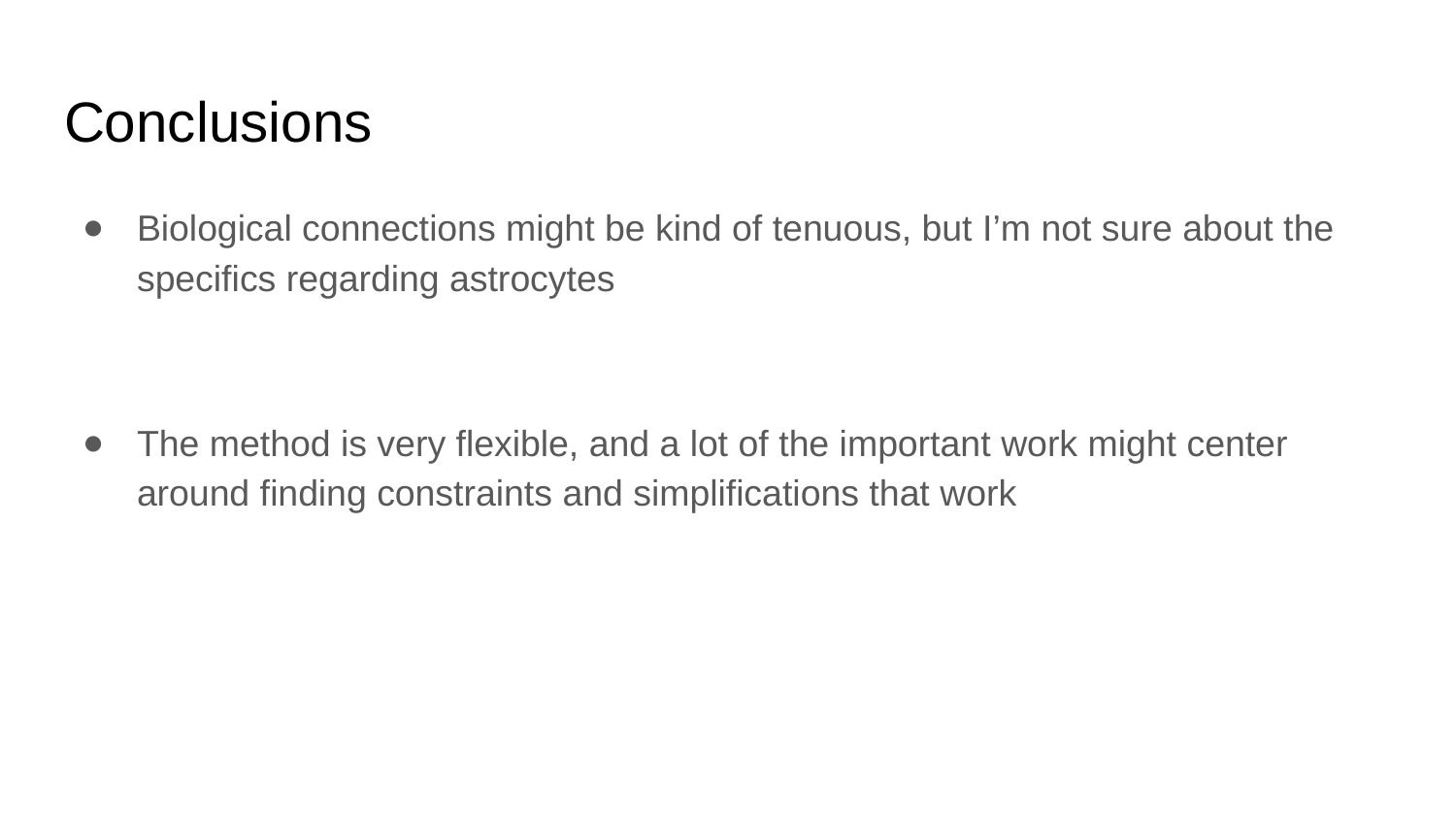

# Conclusions
Biological connections might be kind of tenuous, but I’m not sure about the specifics regarding astrocytes

The method is very flexible, and a lot of the important work might center around finding constraints and simplifications that work